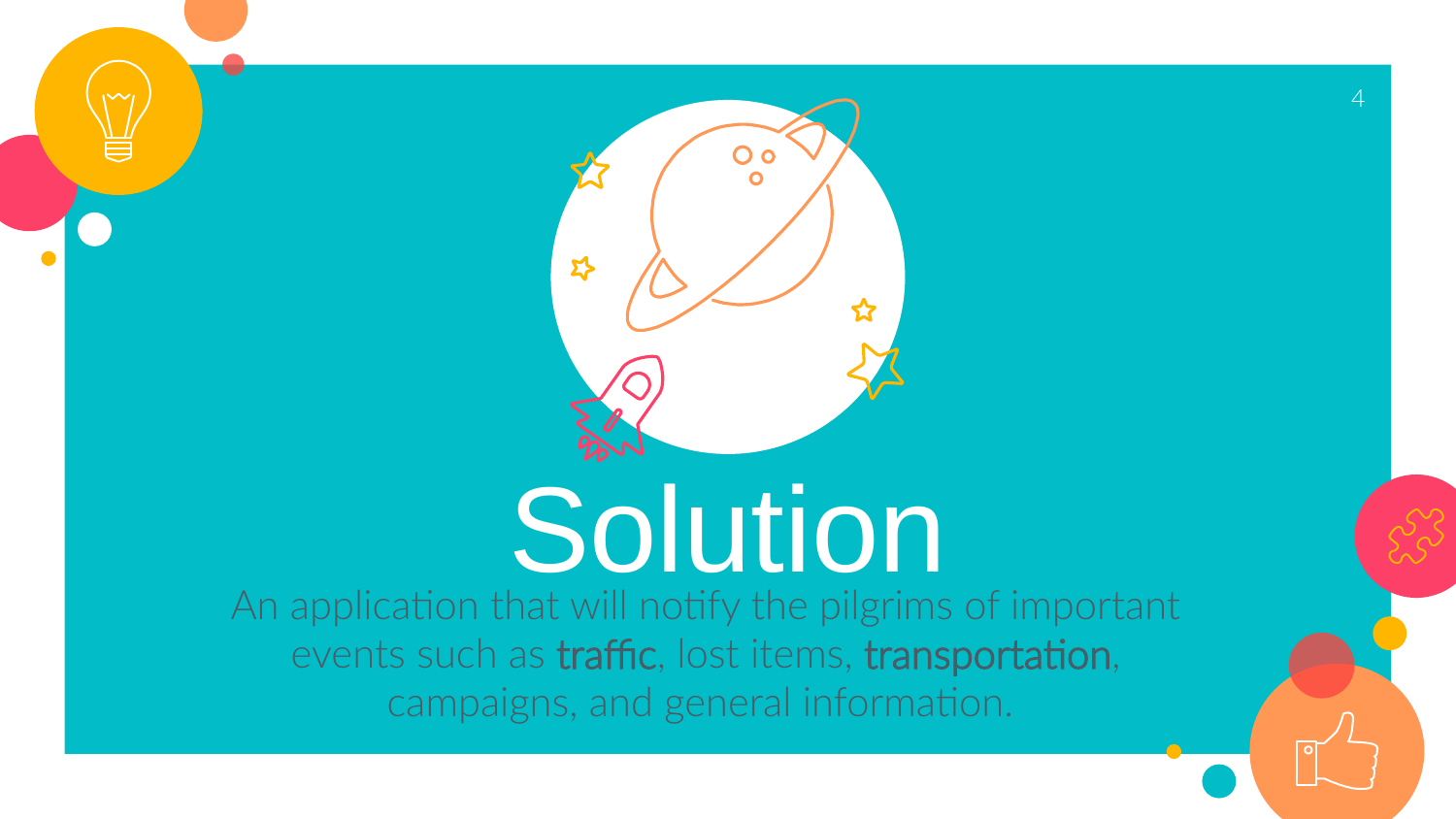

4

Solution
An application that will notify the pilgrims of important events such as traffic, lost items, transportation, campaigns, and general information.